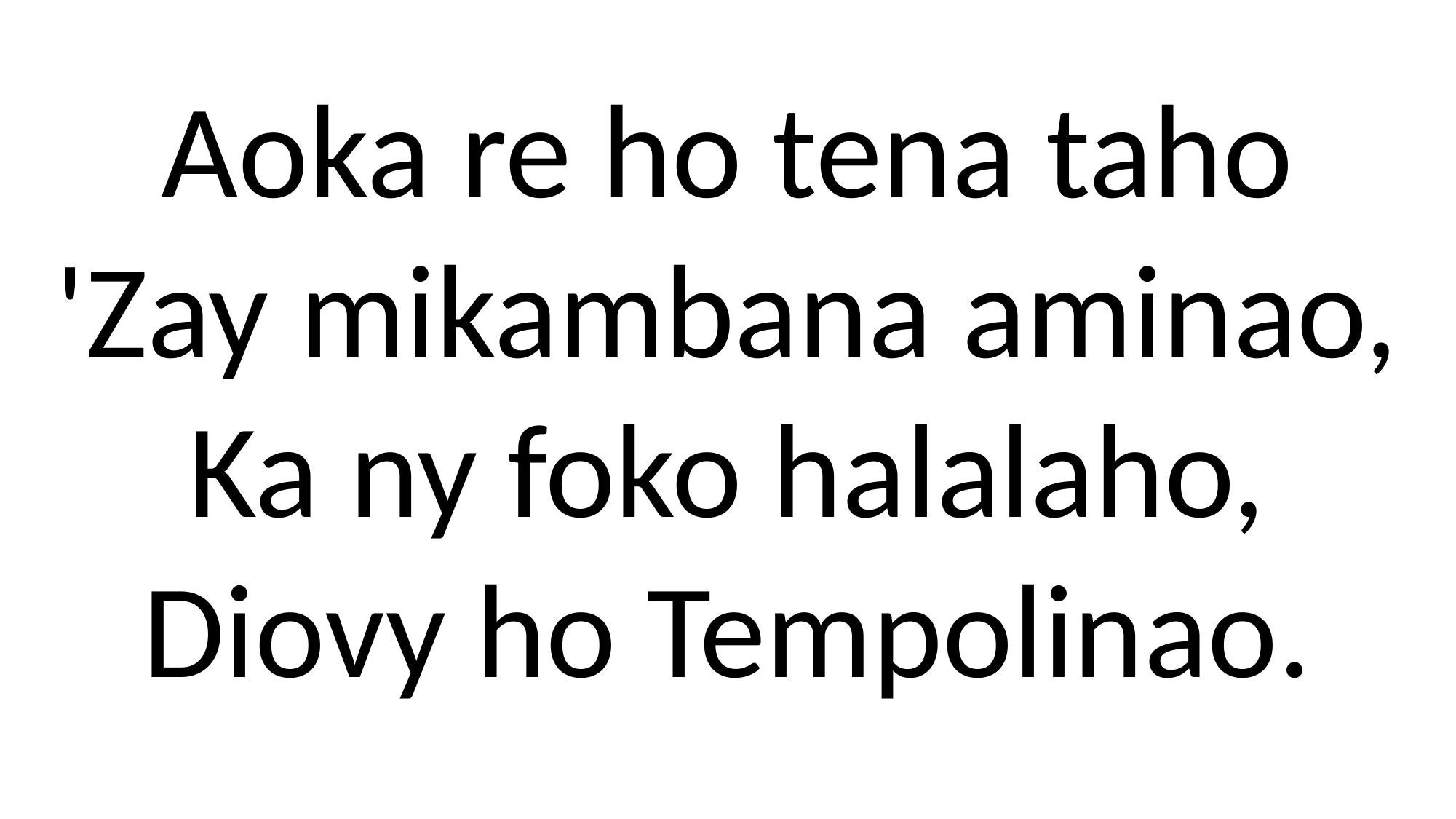

Aoka re ho tena taho
'Zay mikambana aminao,
Ka ny foko halalaho,
Diovy ho Tempolinao.